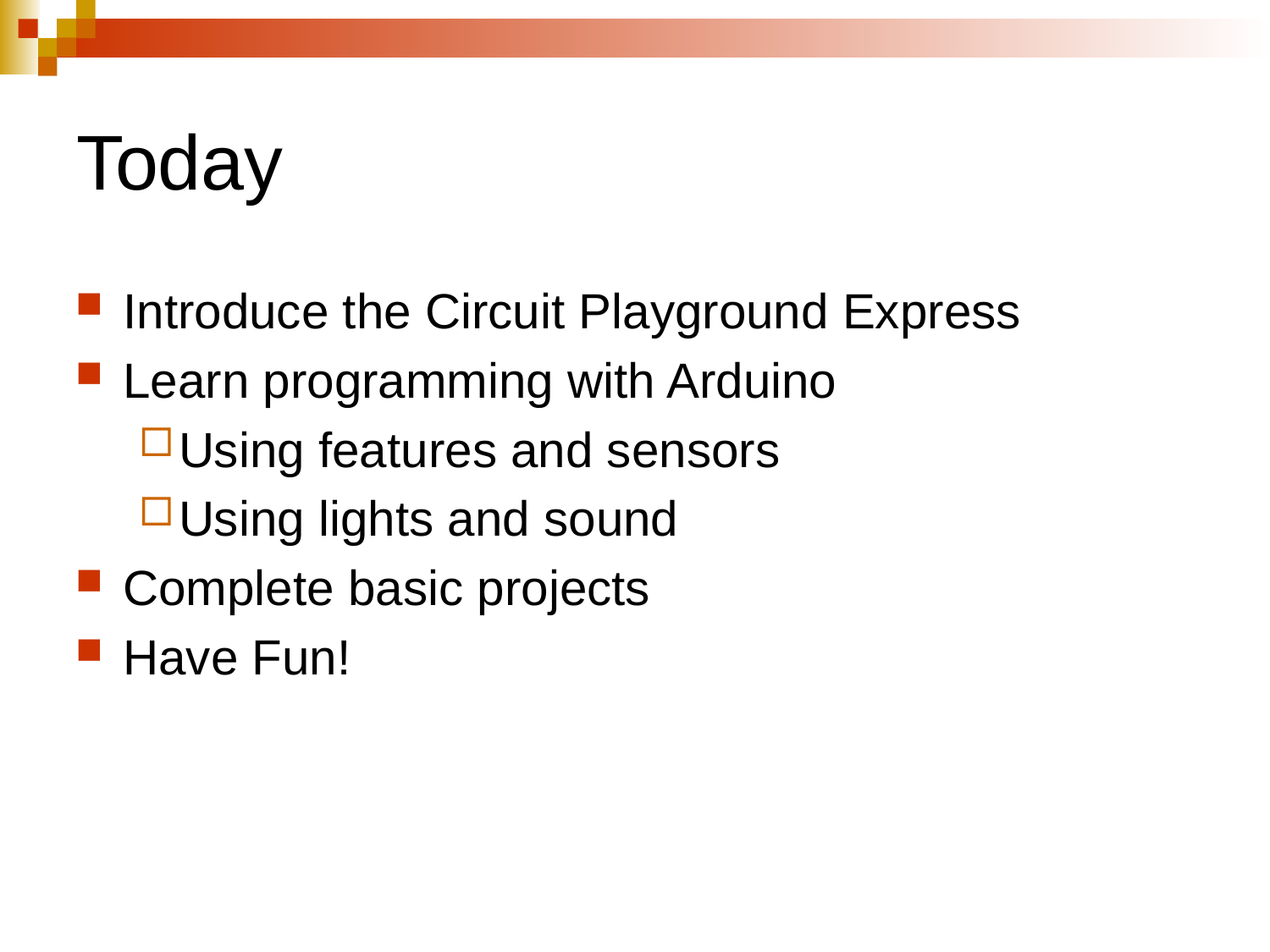

# Today
Introduce the Circuit Playground Express
Learn programming with Arduino
Using features and sensors
Using lights and sound
Complete basic projects
Have Fun!